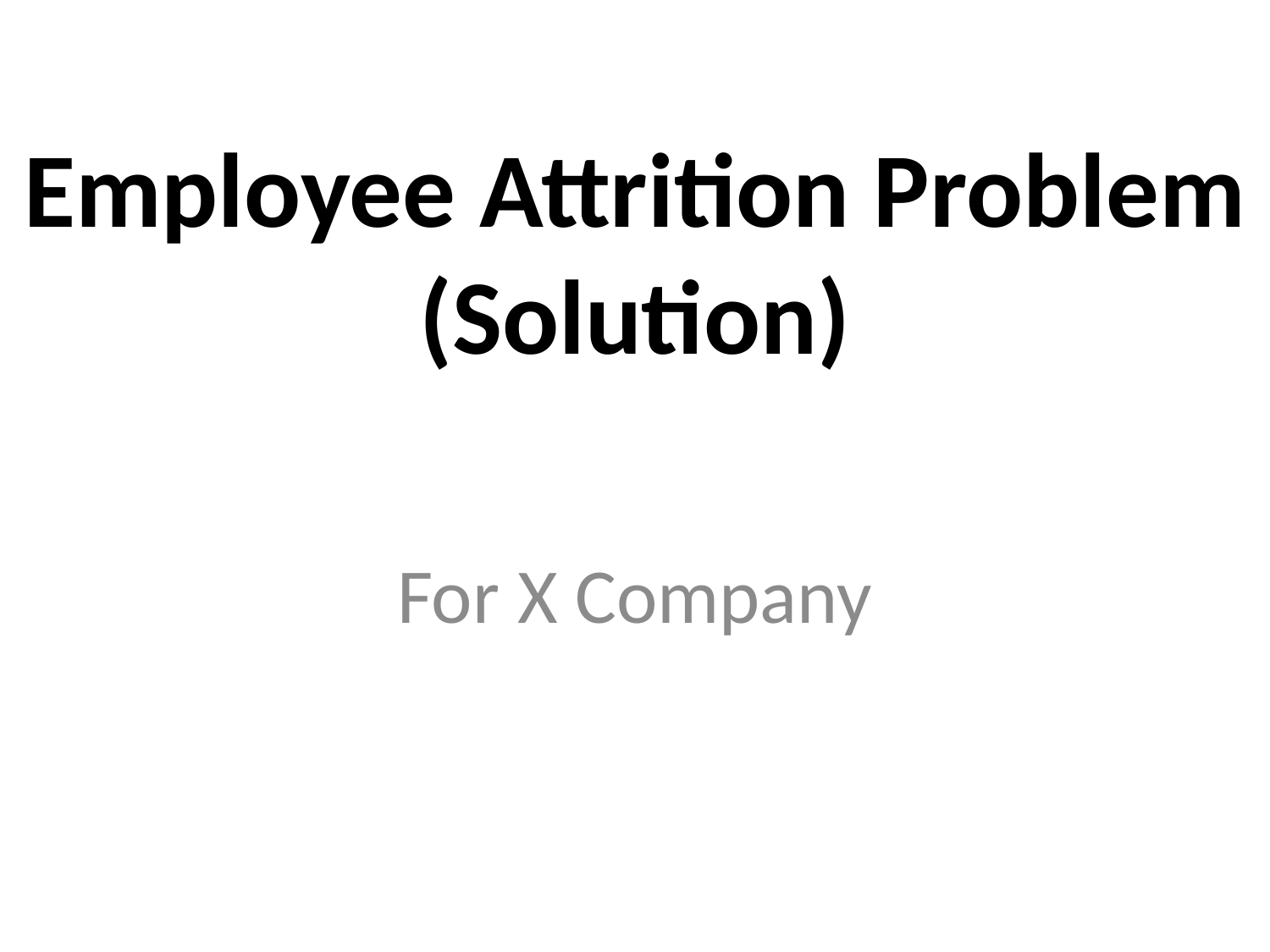

# Employee Attrition Problem (Solution)
For X Company